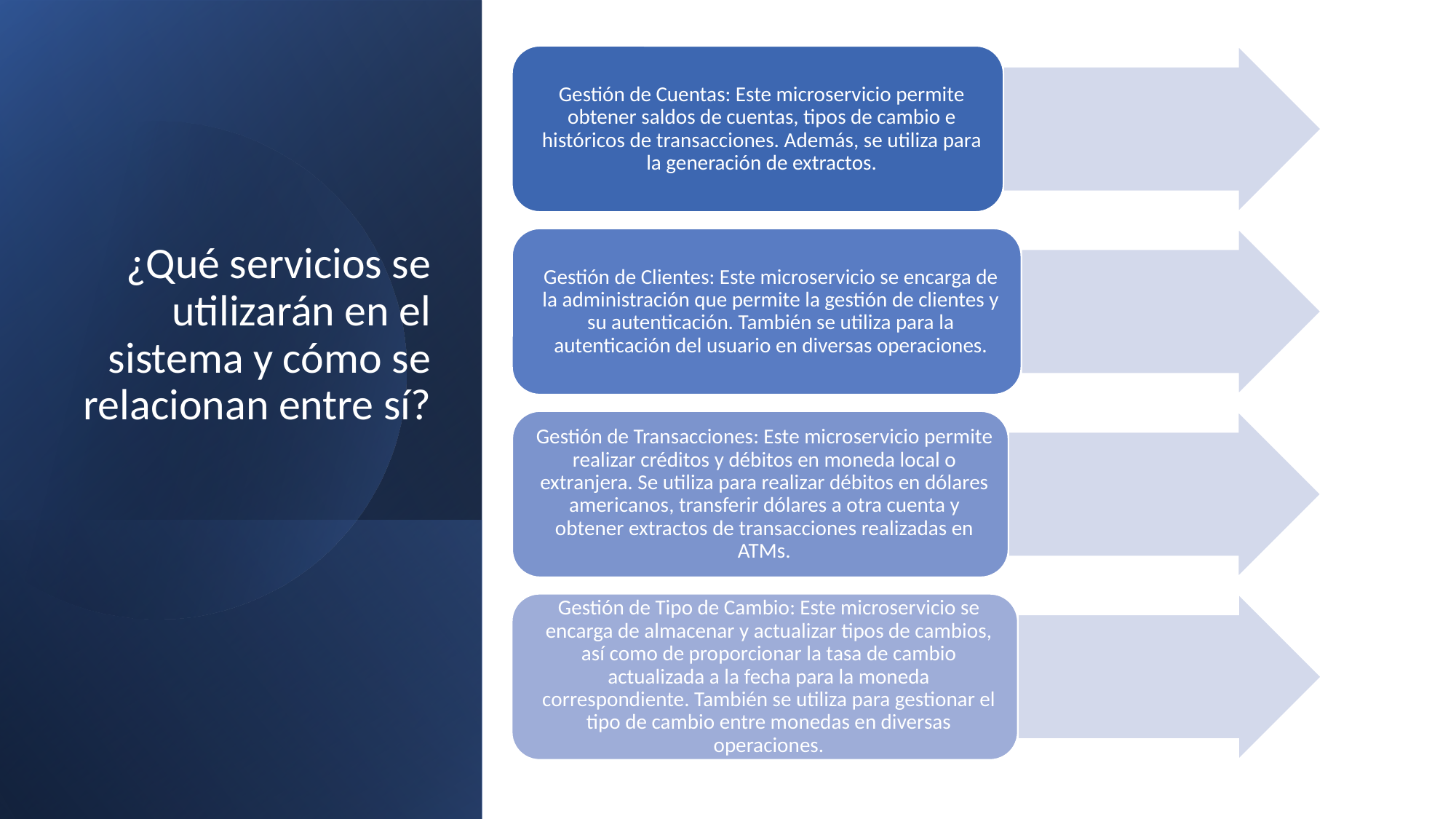

Gestión de Cuentas: Este microservicio permite obtener saldos de cuentas, tipos de cambio e históricos de transacciones. Además, se utiliza para la generación de extractos.
Gestión de Clientes: Este microservicio se encarga de la administración que permite la gestión de clientes y su autenticación. También se utiliza para la autenticación del usuario en diversas operaciones.
Gestión de Transacciones: Este microservicio permite realizar créditos y débitos en moneda local o extranjera. Se utiliza para realizar débitos en dólares americanos, transferir dólares a otra cuenta y obtener extractos de transacciones realizadas en ATMs.
Gestión de Tipo de Cambio: Este microservicio se encarga de almacenar y actualizar tipos de cambios, así como de proporcionar la tasa de cambio actualizada a la fecha para la moneda correspondiente. También se utiliza para gestionar el tipo de cambio entre monedas en diversas operaciones.

# ¿Qué servicios se utilizarán en el sistema y cómo se relacionan entre sí?